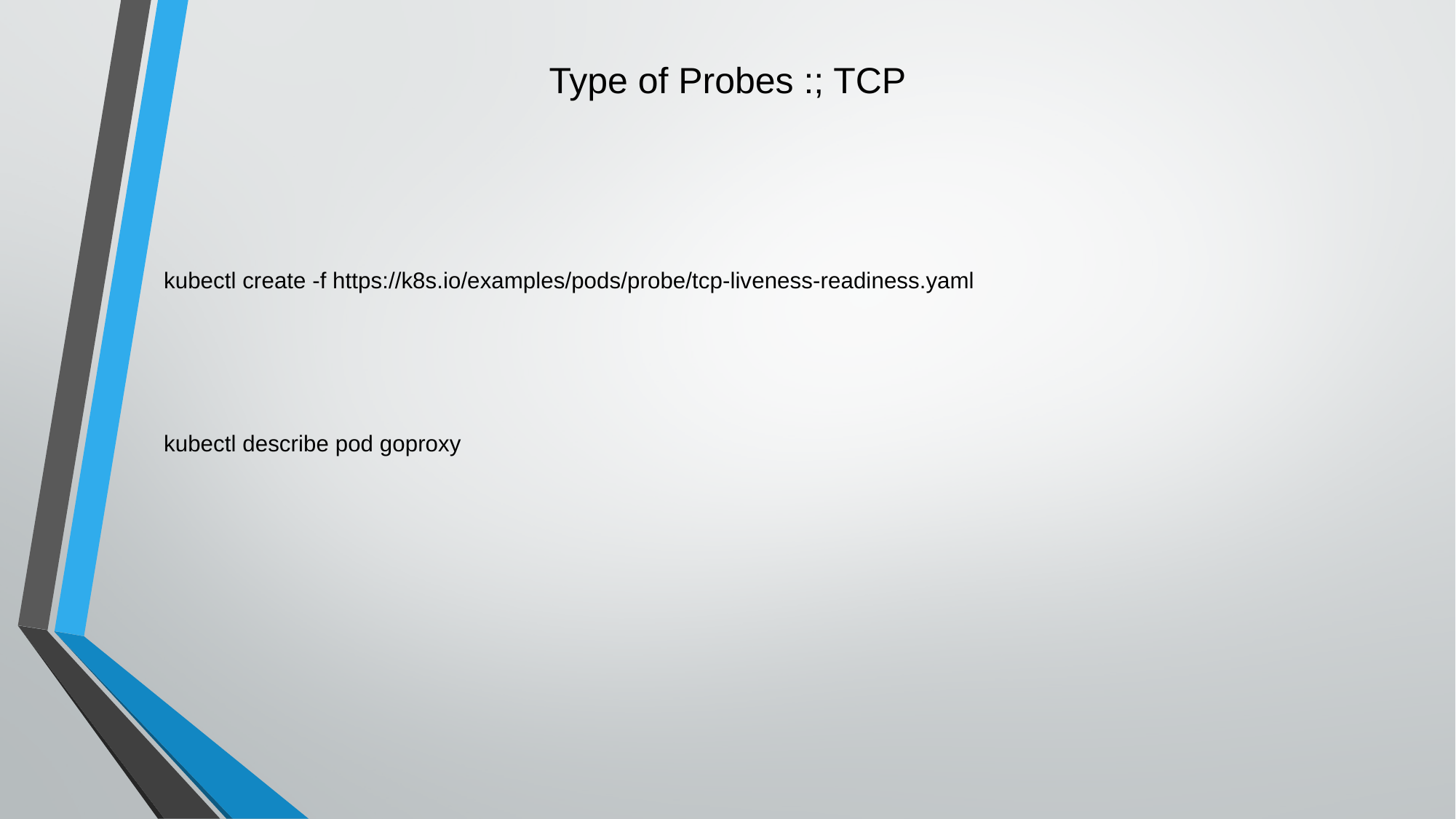

Type of Probes :; TCP
kubectl create -f https://k8s.io/examples/pods/probe/tcp-liveness-readiness.yaml

kubectl describe pod goproxy